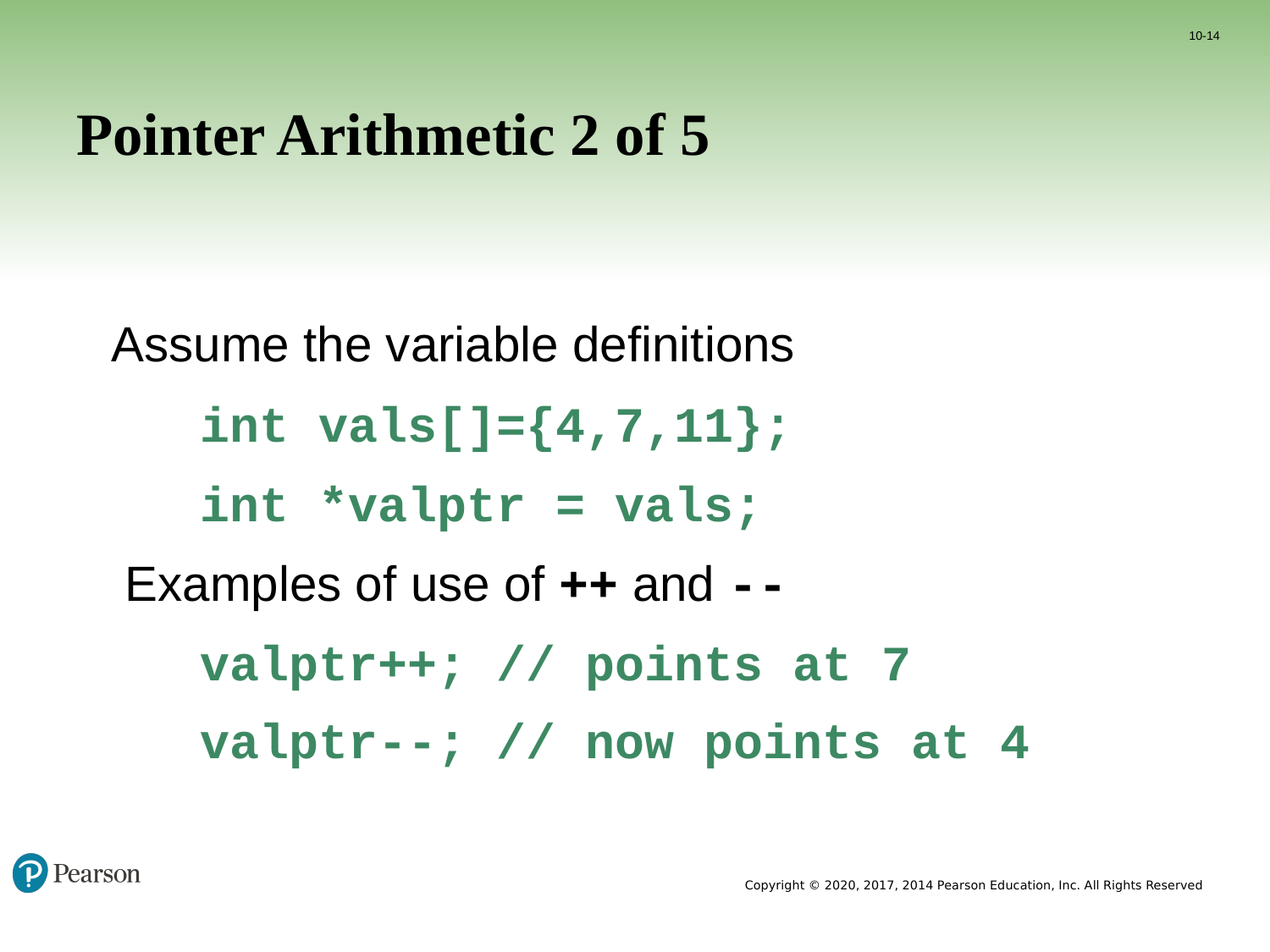

10-14
# Pointer Arithmetic 2 of 5
Assume the variable definitions
   int vals[]={4,7,11};
   int *valptr = vals;
 Examples of use of ++ and --
   valptr++; // points at 7
   valptr--; // now points at 4